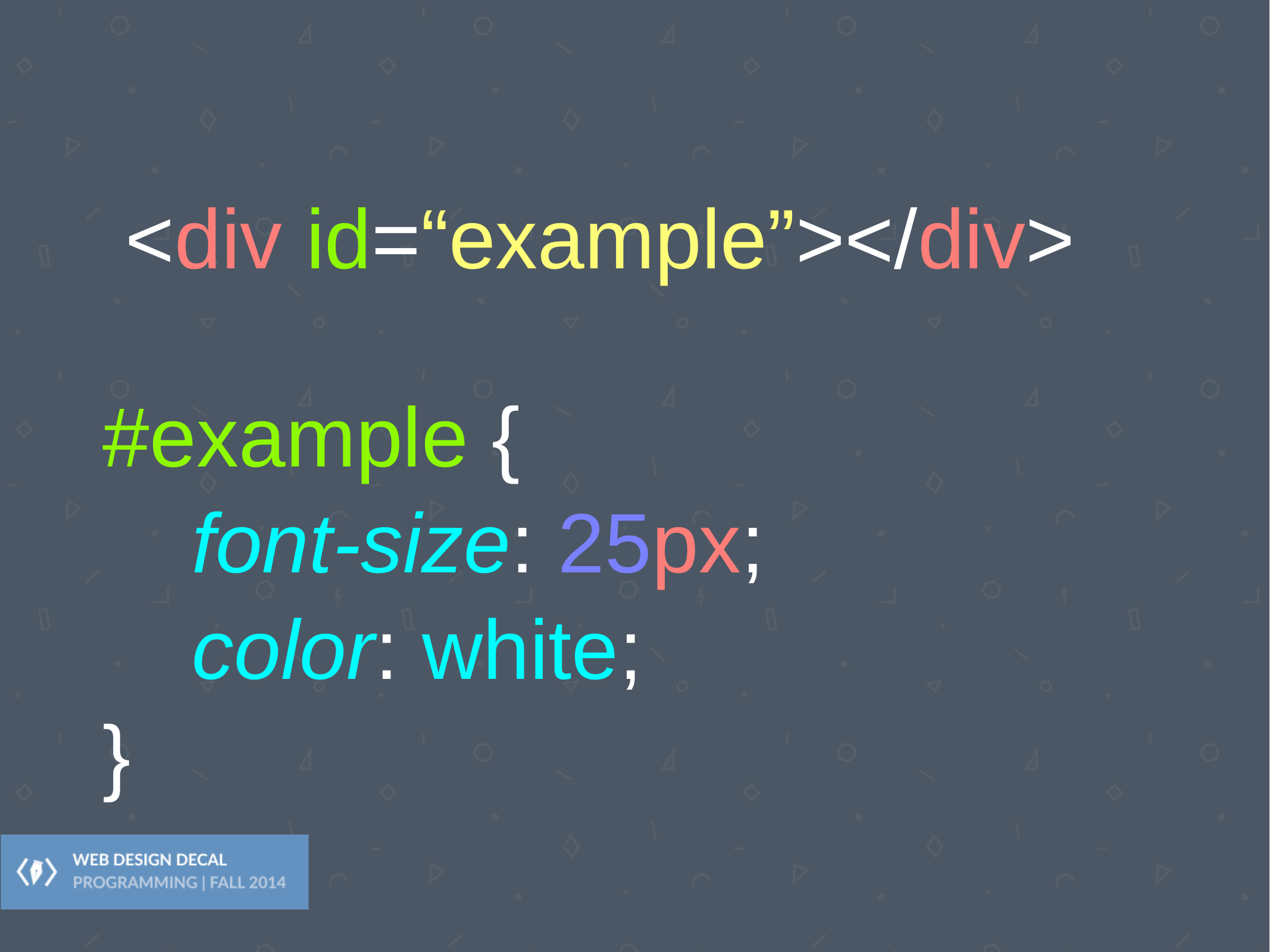

<div id=“example”></div>
#example {
	font-size: 25px;
	color: white;
}